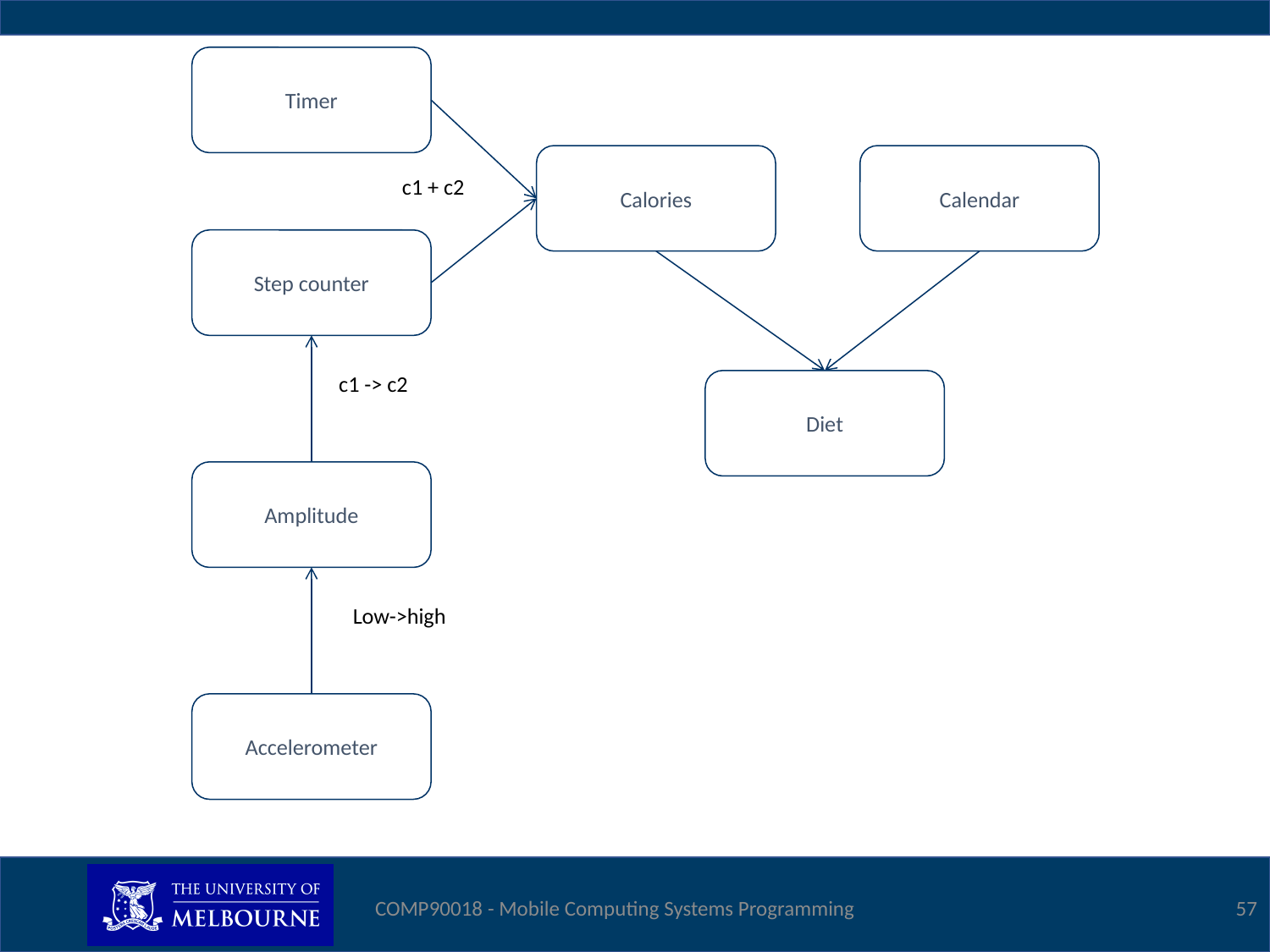

Timer
Calories
Calendar
c1 + c2
Step counter
c1 -> c2
Diet
Amplitude
Low->high
Accelerometer
COMP90018 - Mobile Computing Systems Programming
57